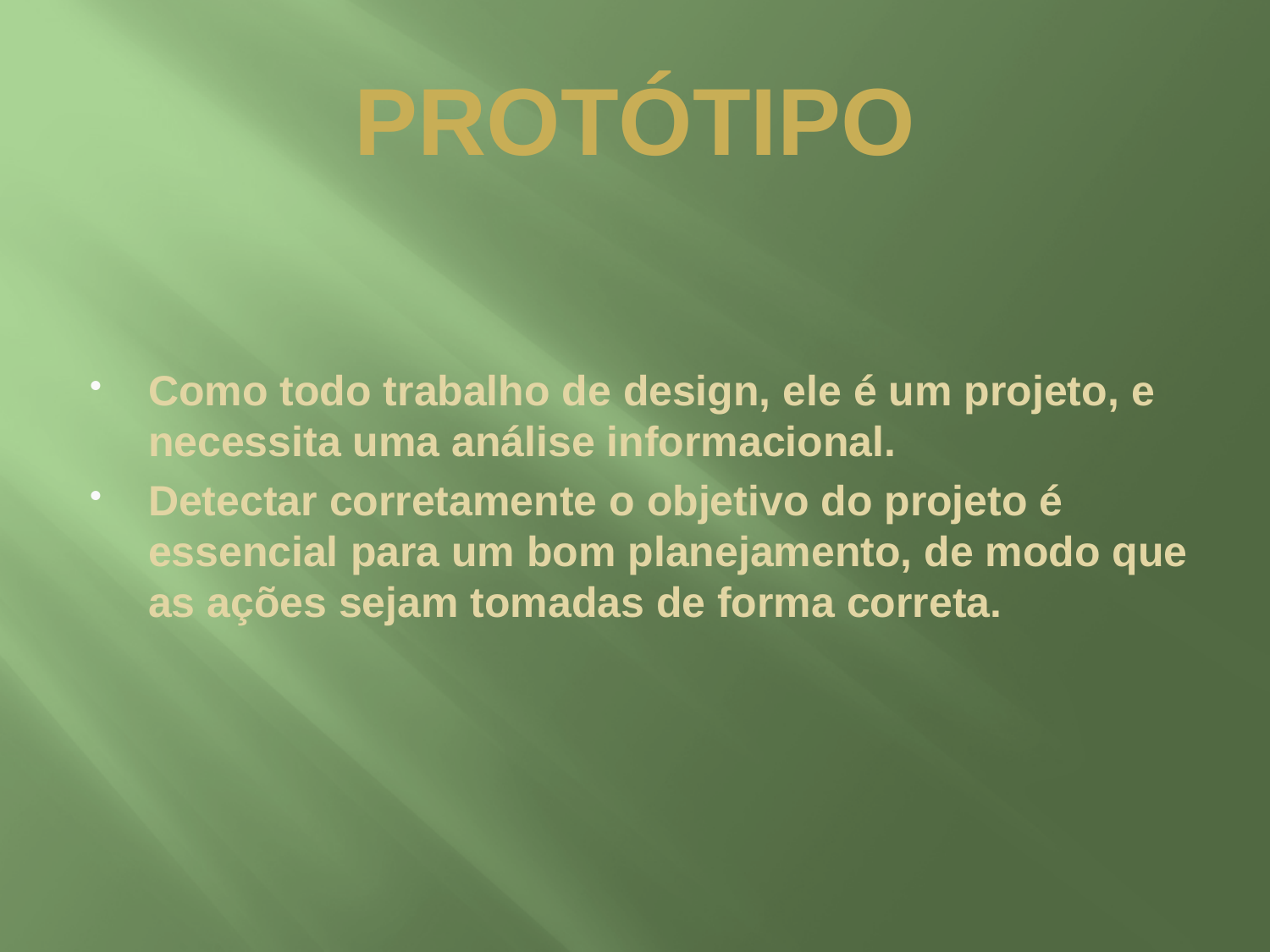

# Protótipo
Como todo trabalho de design, ele é um projeto, e necessita uma análise informacional.
Detectar corretamente o objetivo do projeto é essencial para um bom planejamento, de modo que as ações sejam tomadas de forma correta.